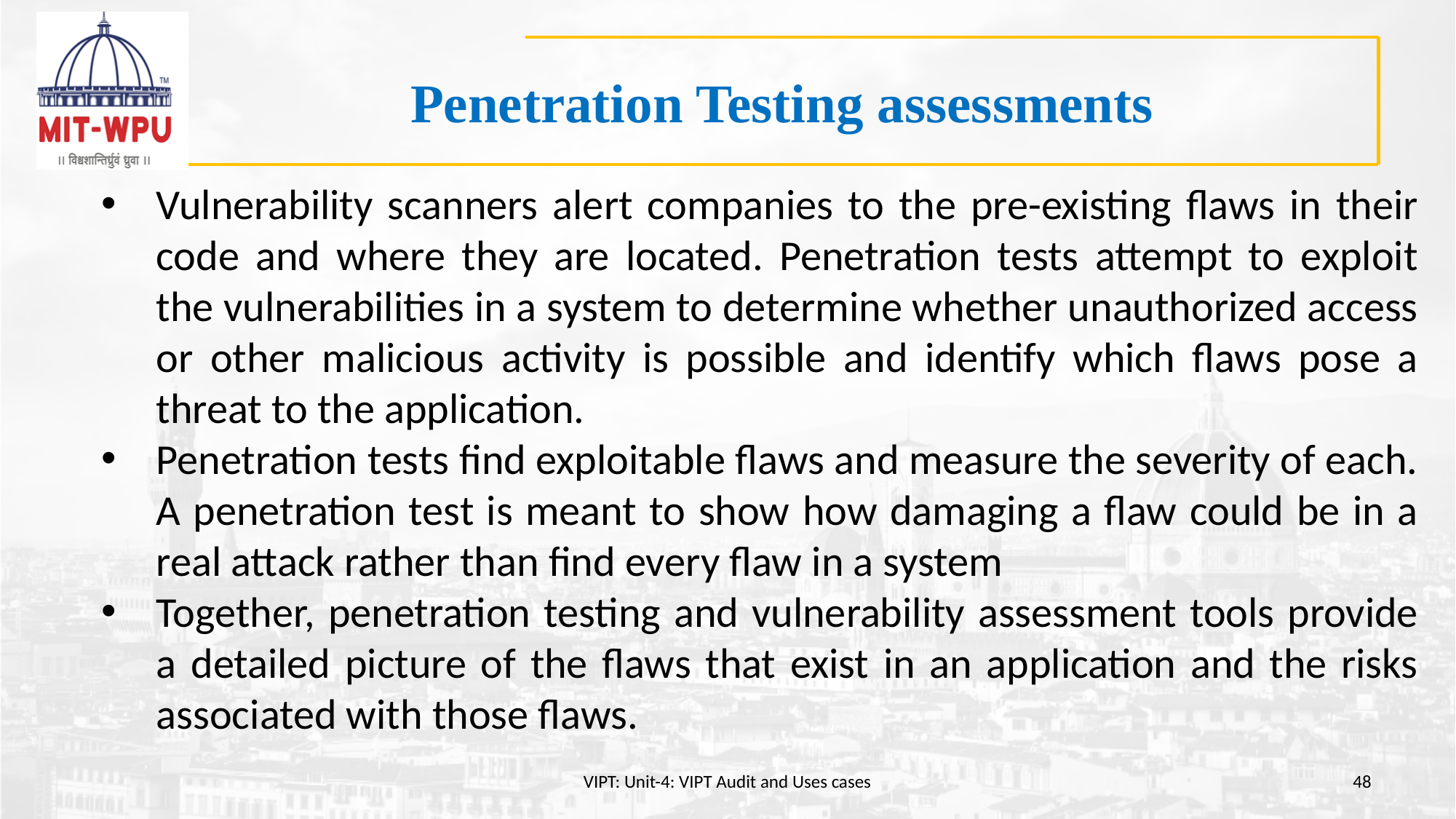

# Penetration Testing assessments
Vulnerability scanners alert companies to the pre-existing flaws in their code and where they are located. Penetration tests attempt to exploit the vulnerabilities in a system to determine whether unauthorized access or other malicious activity is possible and identify which flaws pose a threat to the application.
Penetration tests find exploitable flaws and measure the severity of each. A penetration test is meant to show how damaging a flaw could be in a real attack rather than find every flaw in a system
Together, penetration testing and vulnerability assessment tools provide a detailed picture of the flaws that exist in an application and the risks associated with those flaws.

VIPT: Unit-4: VIPT Audit and Uses cases
48